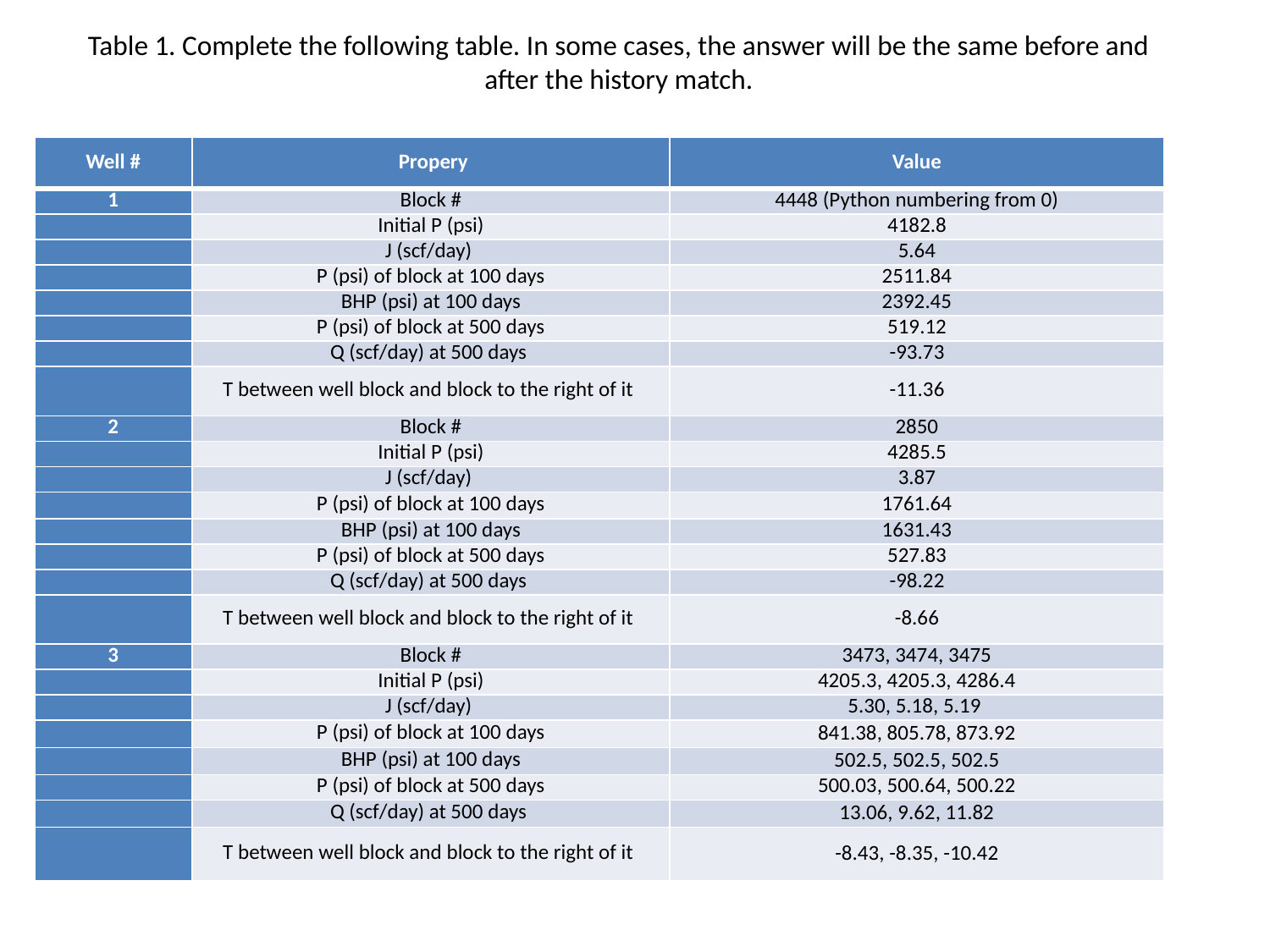

Table 1. Complete the following table. In some cases, the answer will be the same before and after the history match.
| Well # | Propery | Value |
| --- | --- | --- |
| 1 | Block # | 4448 (Python numbering from 0) |
|  | Initial P (psi) | 4182.8 |
|  | J (scf/day) | 5.64 |
|  | P (psi) of block at 100 days | 2511.84 |
|  | BHP (psi) at 100 days | 2392.45 |
|  | P (psi) of block at 500 days | 519.12 |
|  | Q (scf/day) at 500 days | -93.73 |
|  | T between well block and block to the right of it | -11.36 |
| 2 | Block # | 2850 |
|  | Initial P (psi) | 4285.5 |
|  | J (scf/day) | 3.87 |
|  | P (psi) of block at 100 days | 1761.64 |
|  | BHP (psi) at 100 days | 1631.43 |
|  | P (psi) of block at 500 days | 527.83 |
|  | Q (scf/day) at 500 days | -98.22 |
|  | T between well block and block to the right of it | -8.66 |
| 3 | Block # | 3473, 3474, 3475 |
|  | Initial P (psi) | 4205.3, 4205.3, 4286.4 |
|  | J (scf/day) | 5.30, 5.18, 5.19 |
|  | P (psi) of block at 100 days | 841.38, 805.78, 873.92 |
|  | BHP (psi) at 100 days | 502.5, 502.5, 502.5 |
|  | P (psi) of block at 500 days | 500.03, 500.64, 500.22 |
|  | Q (scf/day) at 500 days | 13.06, 9.62, 11.82 |
|  | T between well block and block to the right of it | -8.43, -8.35, -10.42 |